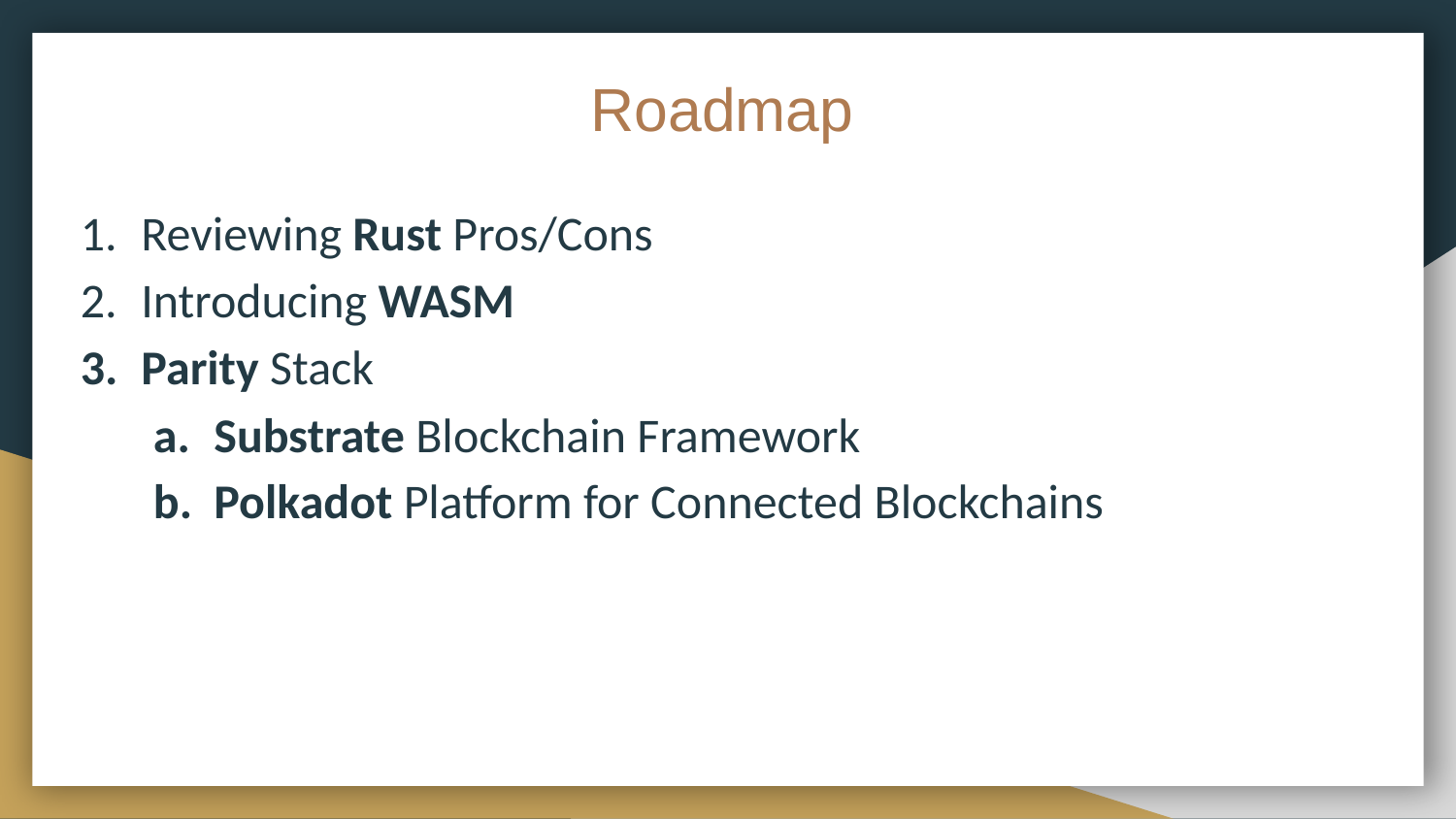

# Roadmap
Reviewing Rust Pros/Cons
Introducing WASM
Parity Stack
Substrate Blockchain Framework
Polkadot Platform for Connected Blockchains